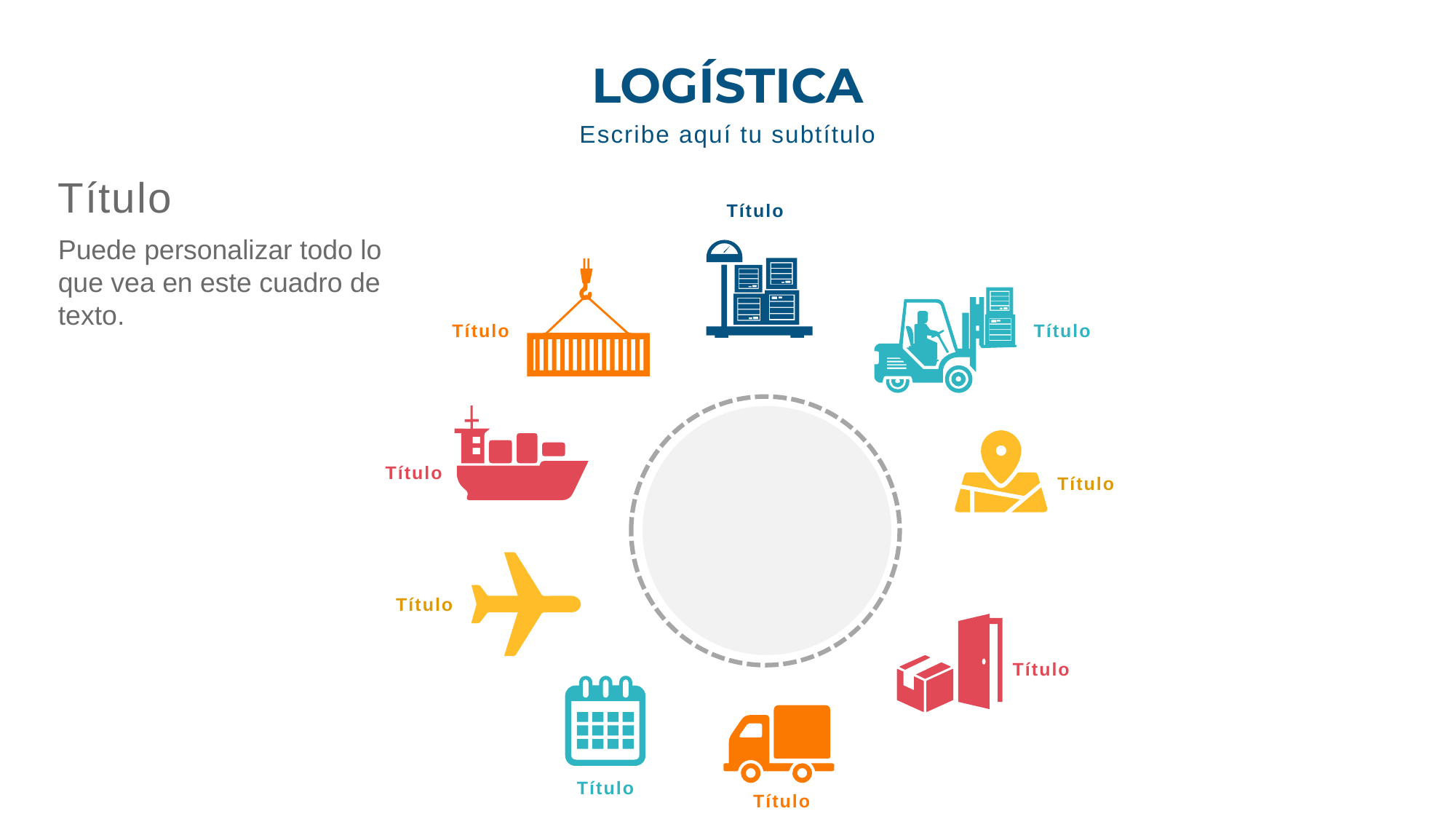

LOGÍSTICA
Escribe aquí tu subtítulo
Título
Título
Puede personalizar todo lo que vea en este cuadro de texto.

Título
Título

Título
Título

Título

Título

Título
Título